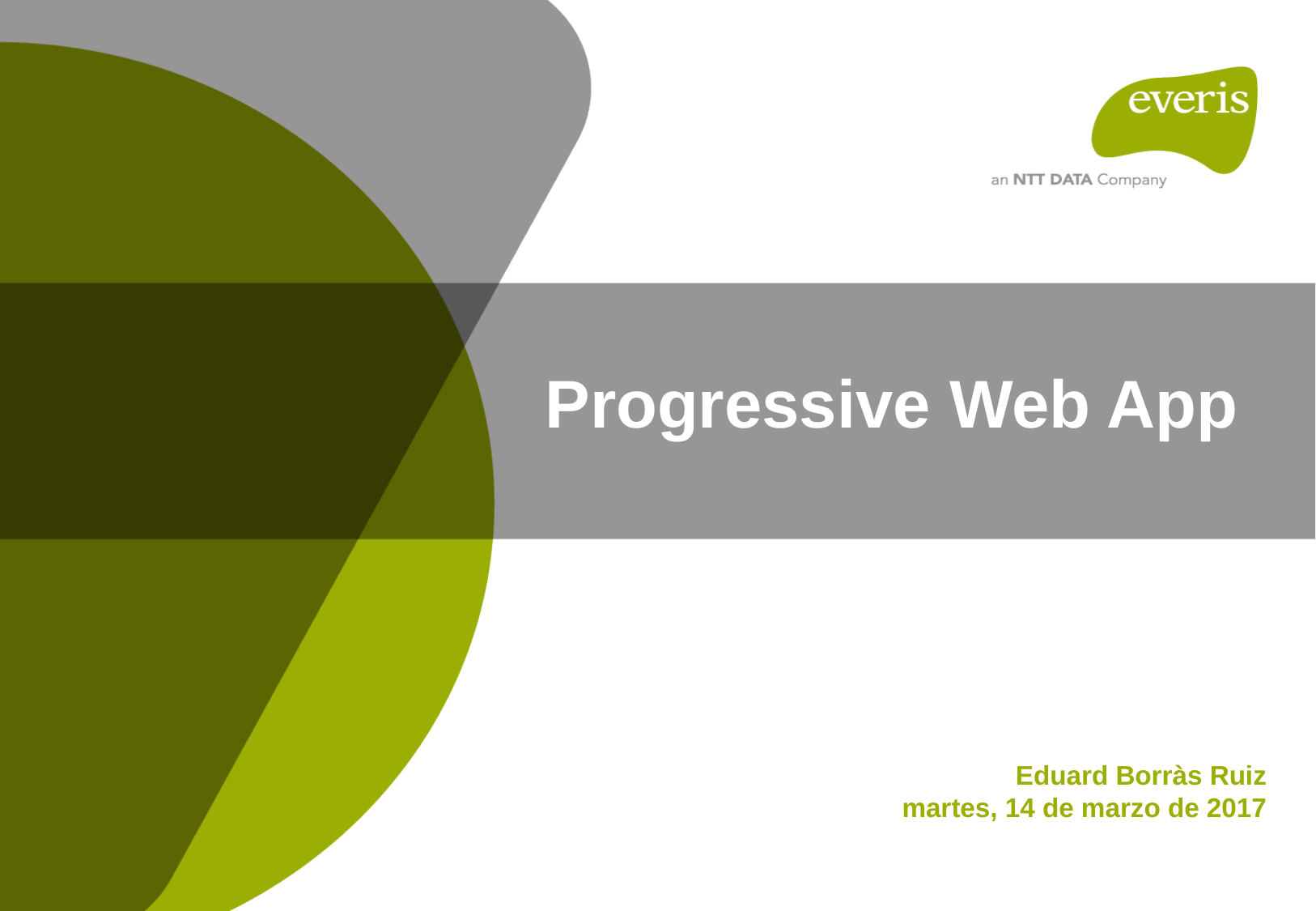

Progressive Web App
Eduard Borràs Ruiz
martes, 14 de marzo de 2017